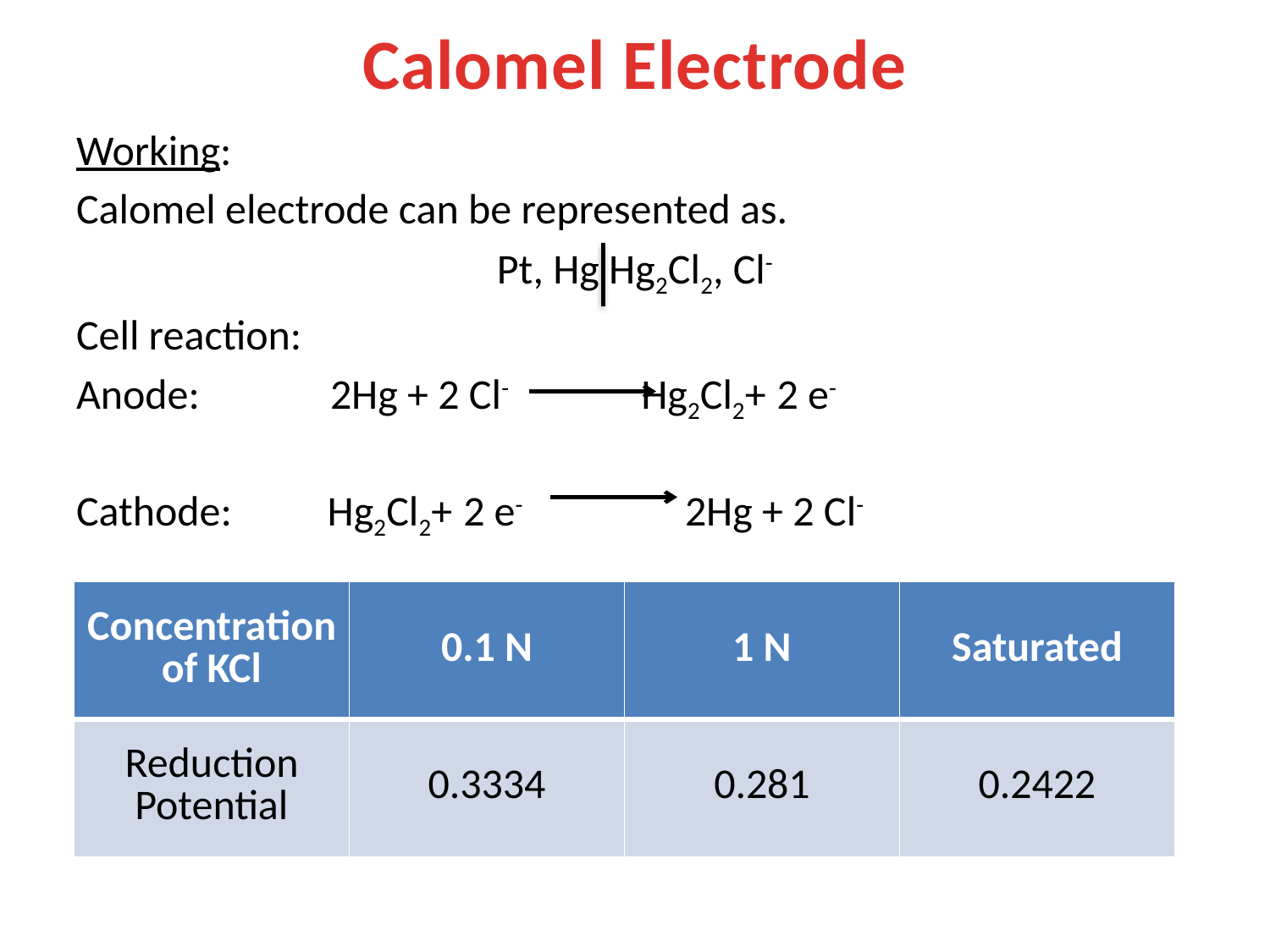

# Calomel Electrode
Working:
Calomel electrode can be represented as.
Pt, Hg Hg2Cl2, Cl-
Cell reaction:
Anode: 	2Hg + 2 Cl-                        Hg2Cl2+  2 e-

Cathode:          Hg2Cl2+  2 e-                 2Hg + 2 Cl-

| Concentration of KCl | 0.1 N | 1 N | Saturated |
| --- | --- | --- | --- |
| Reduction Potential | 0.3334 | 0.281 | 0.2422 |